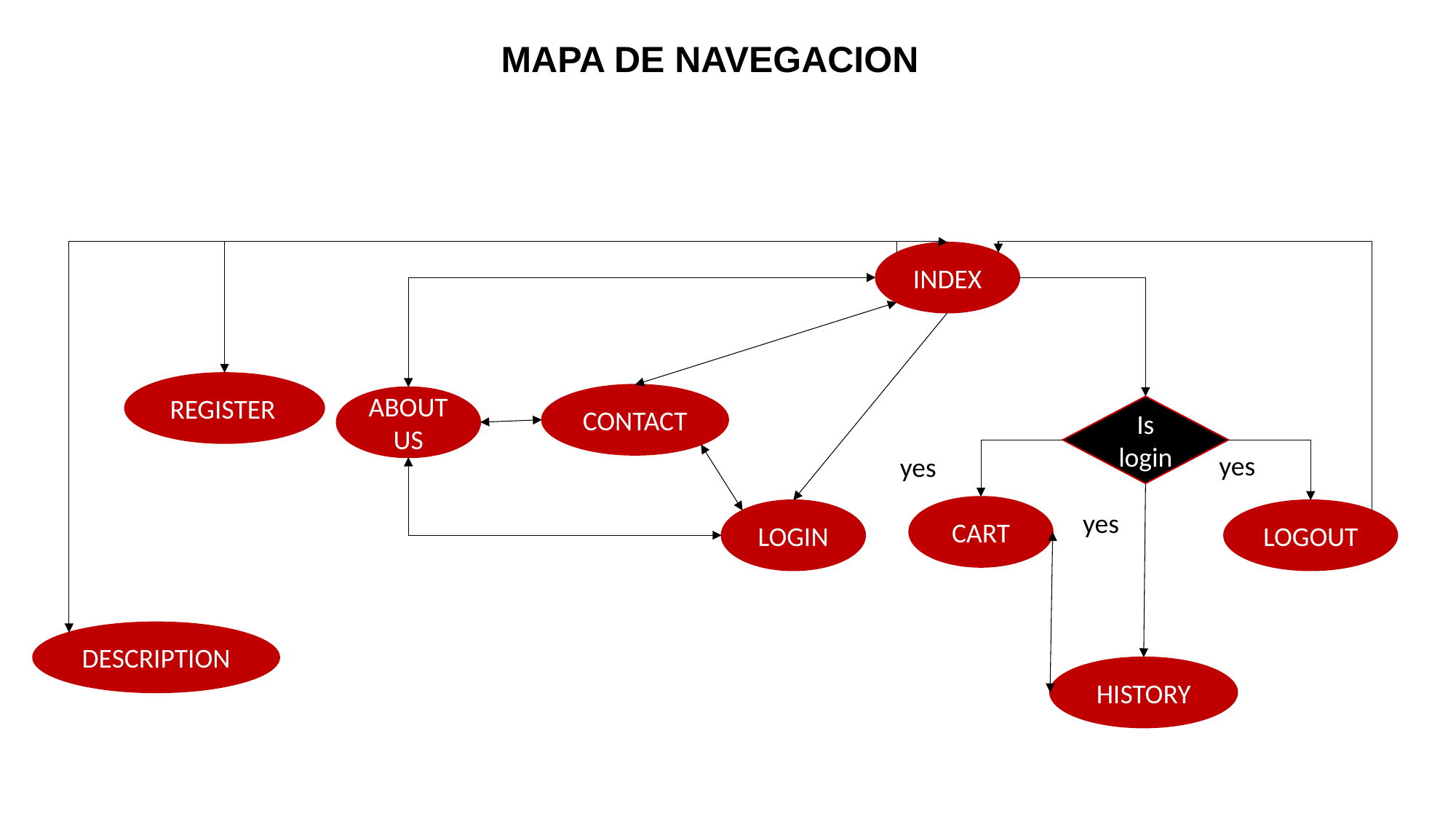

MAPA DE NAVEGACION
INDEX
REGISTER
CONTACT
ABOUT US
Is login
yes
yes
CART
LOGIN
LOGOUT
yes
DESCRIPTION
HISTORY